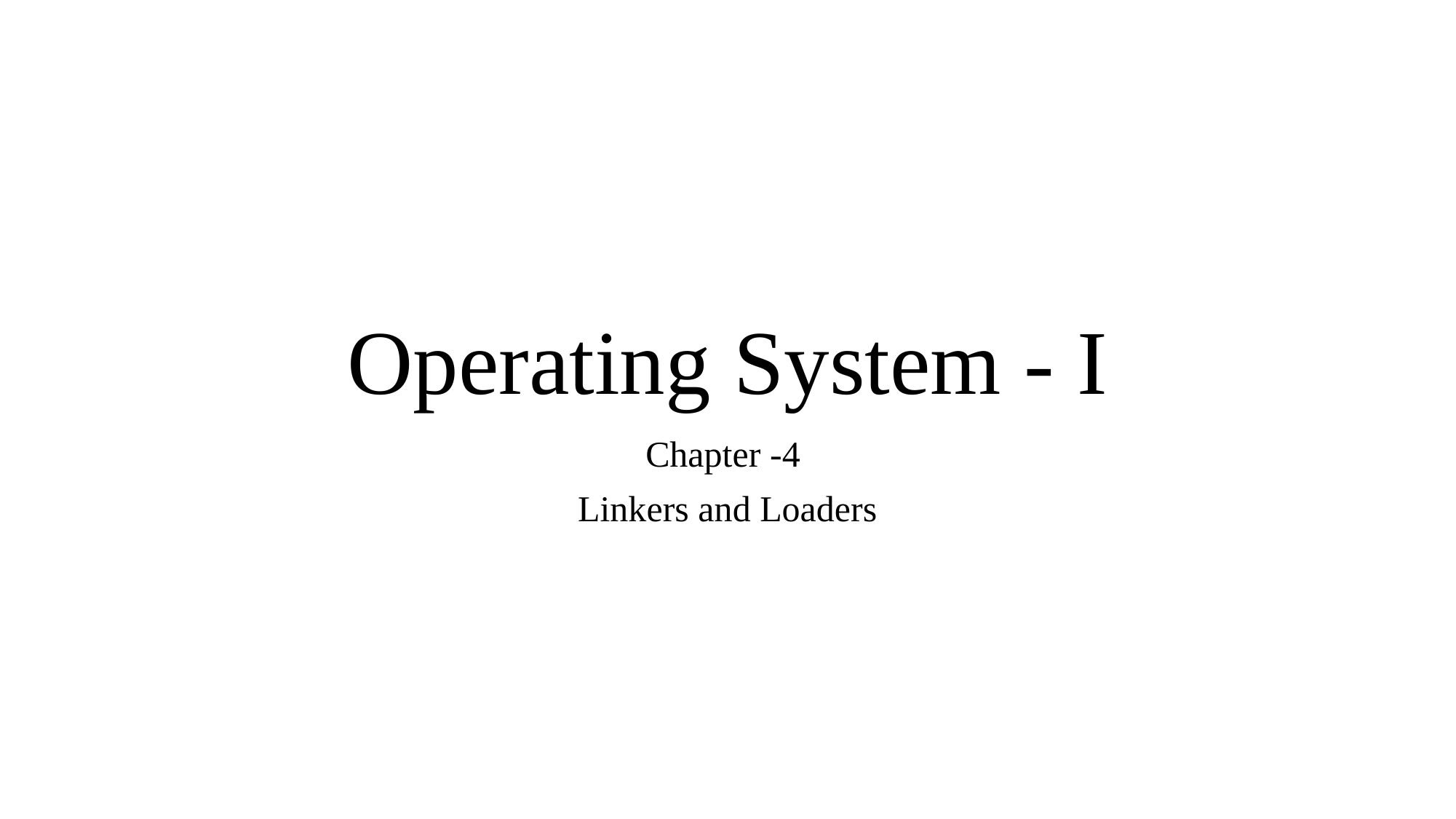

# Operating System - I
Chapter -4
Linkers and Loaders